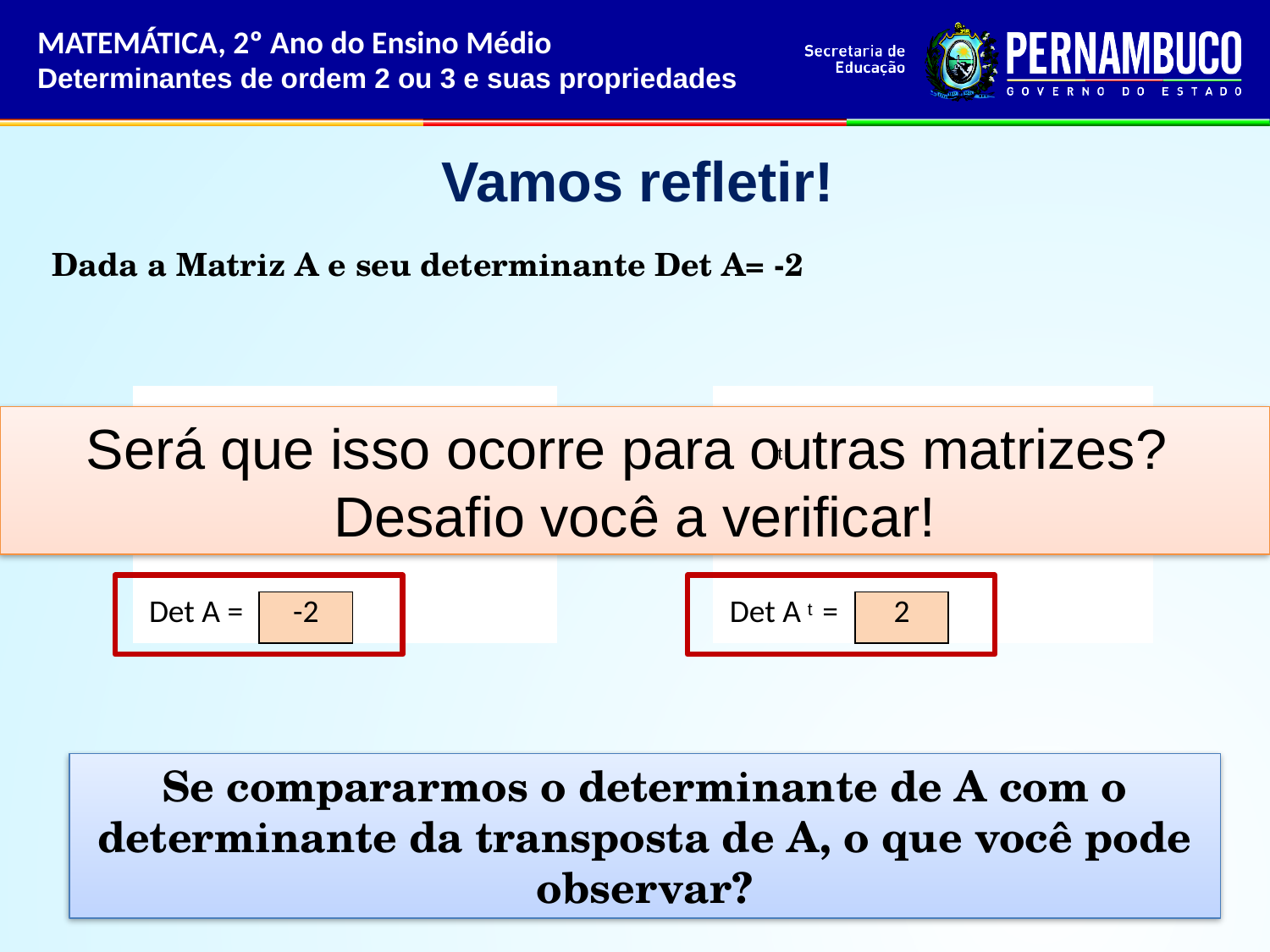

MATEMÁTICA, 2º Ano do Ensino Médio
Determinantes de ordem 2 ou 3 e suas propriedades
 Vamos refletir!
Dada a Matriz A e seu determinante Det A= -2
|  |  |  |  |
| --- | --- | --- | --- |
| A= | 1 | 2 |  |
|  | 3 | 4 |  |
|  |  |  |  |
| Det A = | -2 |  |  |
|  |  |  |  |
| --- | --- | --- | --- |
| A = | 1 | 3 |  |
|  | 2 | 4 |  |
|  |  |  |  |
| Det A = | 2 |  |  |
Será que isso ocorre para outras matrizes?
Desafio você a verificar!
t

t
Se compararmos o determinante de A com o determinante da transposta de A, o que você pode observar?